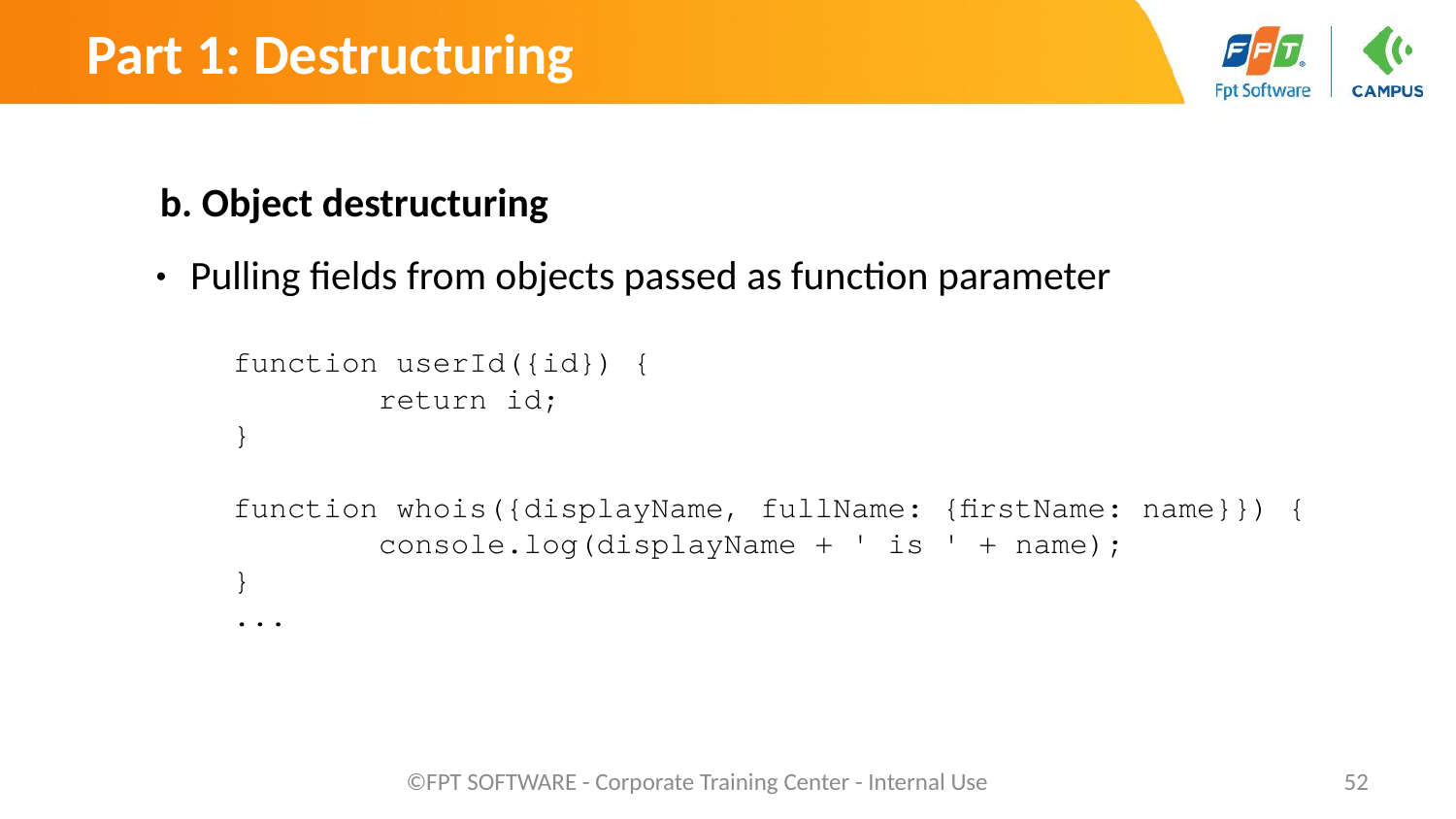

Part 1: Destructuring
b. Object destructuring
Pulling fields from objects passed as function parameter

	function userId({id}) {
  		return id;
	}

	function whois({displayName, fullName: {firstName: name}}) {
  		console.log(displayName + ' is ' + name);
	}
	...

©FPT SOFTWARE - Corporate Training Center - Internal Use
52